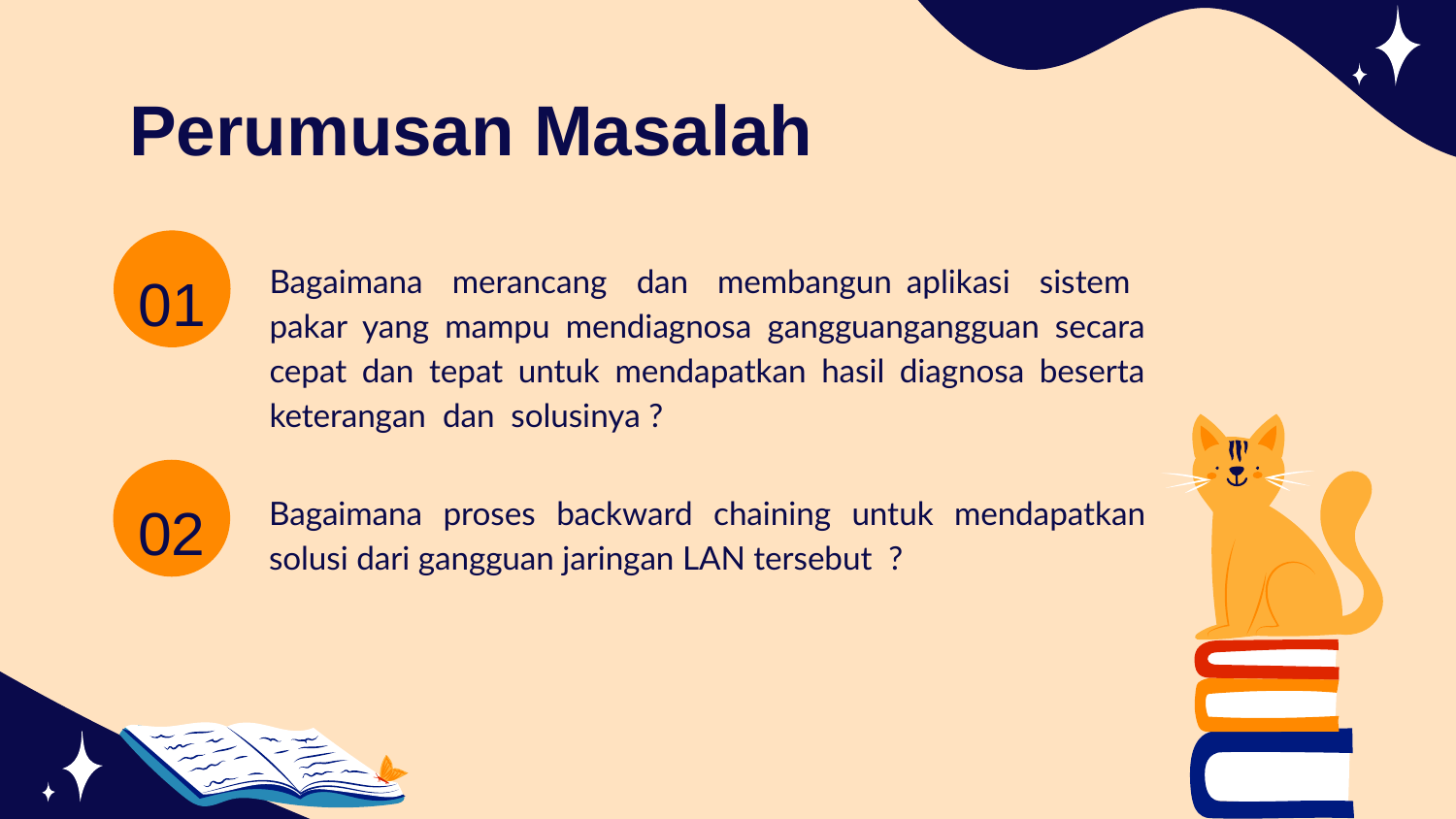

PENDAHULUAN
# Perumusan Masalah
Tujuan
1. Membuat suatu sistem yang berfungsi untuk memberikan informasi dansolusi terhadap gangguan jaringan LAN secara cepat dan tepat.

2. Membuat suatu sistem yang dapat membantu dan mempermudah user yang kurang memahami jaringan LAN.

3. Sistem ini dapat digunakan sebagai knowledge assistant yang dapat digunakan sebagai alat bantu untuk mempermudah pekerjaan pakar/teknisi.

Bagaimana  merancang  dan  membangun aplikasi  sistem  pakar yang mampu mendiagnosa gangguangangguan secara cepat dan tepat untuk mendapatkan hasil diagnosa beserta keterangan  dan  solusinya ?
01

Bagaimana proses backward chaining untuk mendapatkan solusi dari gangguan jaringan LAN tersebut  ?
02

17.4A.31